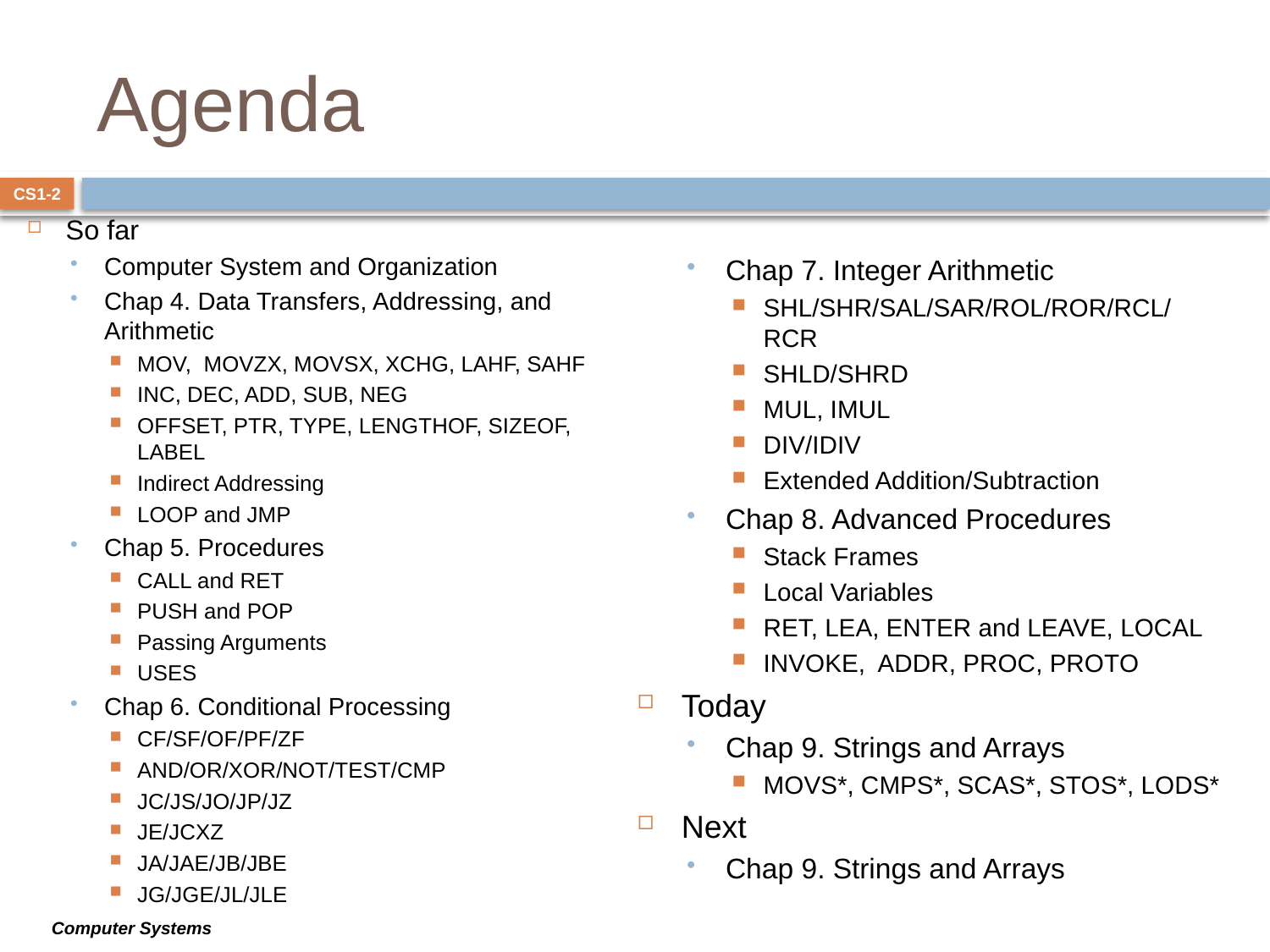

# Agenda
CS1-2
So far
Computer System and Organization
Chap 4. Data Transfers, Addressing, and Arithmetic
MOV,  MOVZX, MOVSX, XCHG, LAHF, SAHF
INC, DEC, ADD, SUB, NEG
OFFSET, PTR, TYPE, LENGTHOF, SIZEOF, LABEL
Indirect Addressing
LOOP and JMP
Chap 5. Procedures
CALL and RET
PUSH and POP
Passing Arguments
USES
Chap 6. Conditional Processing
CF/SF/OF/PF/ZF
AND/OR/XOR/NOT/TEST/CMP
JC/JS/JO/JP/JZ
JE/JCXZ
JA/JAE/JB/JBE
JG/JGE/JL/JLE

Chap 7. Integer Arithmetic
SHL/SHR/SAL/SAR/ROL/ROR/RCL/RCR
SHLD/SHRD
MUL, IMUL
DIV/IDIV
Extended Addition/Subtraction
Chap 8. Advanced Procedures
Stack Frames
Local Variables
RET, LEA, ENTER and LEAVE, LOCAL
INVOKE,  ADDR, PROC, PROTO
Today
Chap 9. Strings and Arrays
MOVS*, CMPS*, SCAS*, STOS*, LODS*
Next
Chap 9. Strings and Arrays